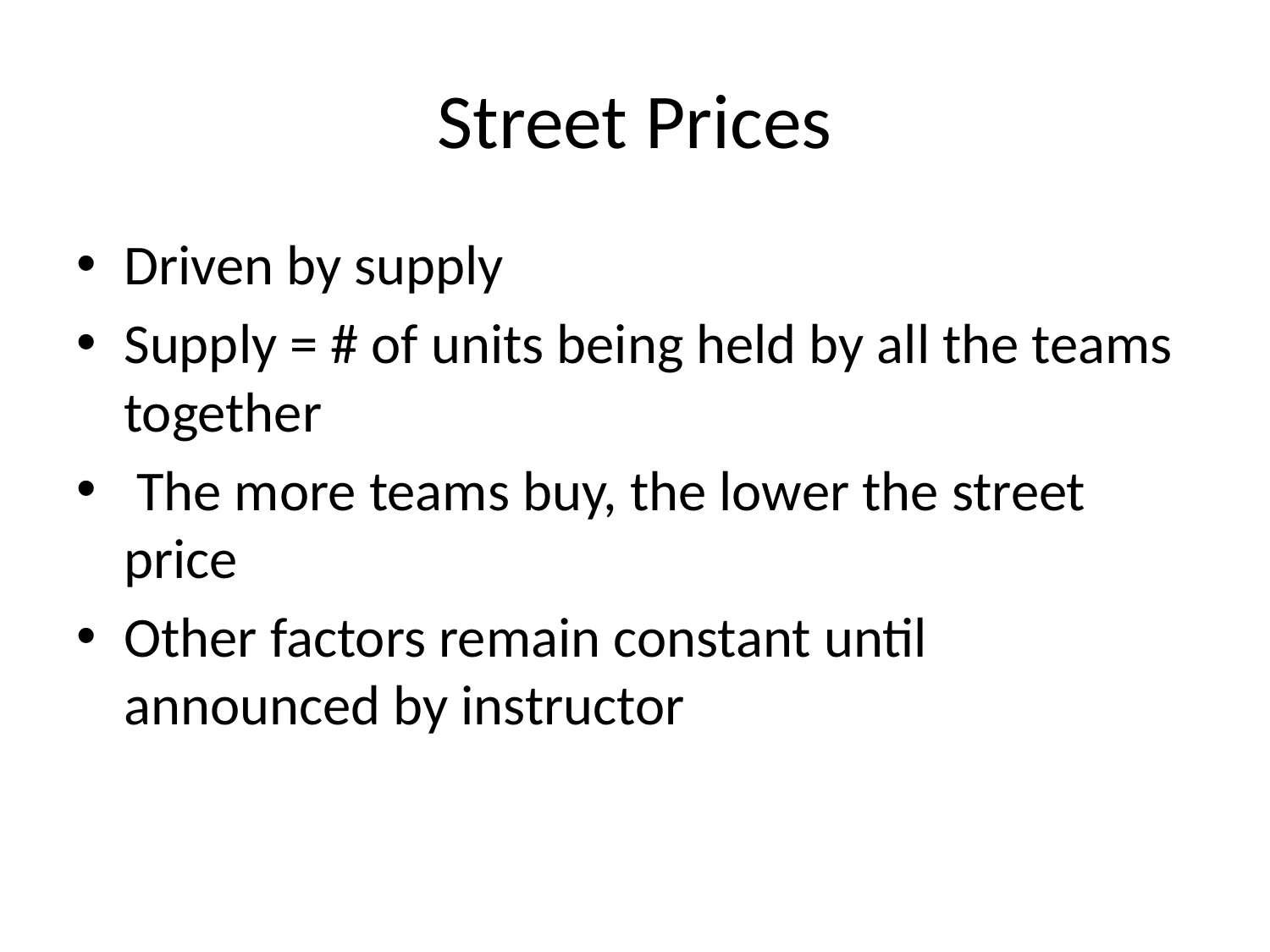

# Street Prices
Driven by supply
Supply = # of units being held by all the teams together
 The more teams buy, the lower the street price
Other factors remain constant until announced by instructor